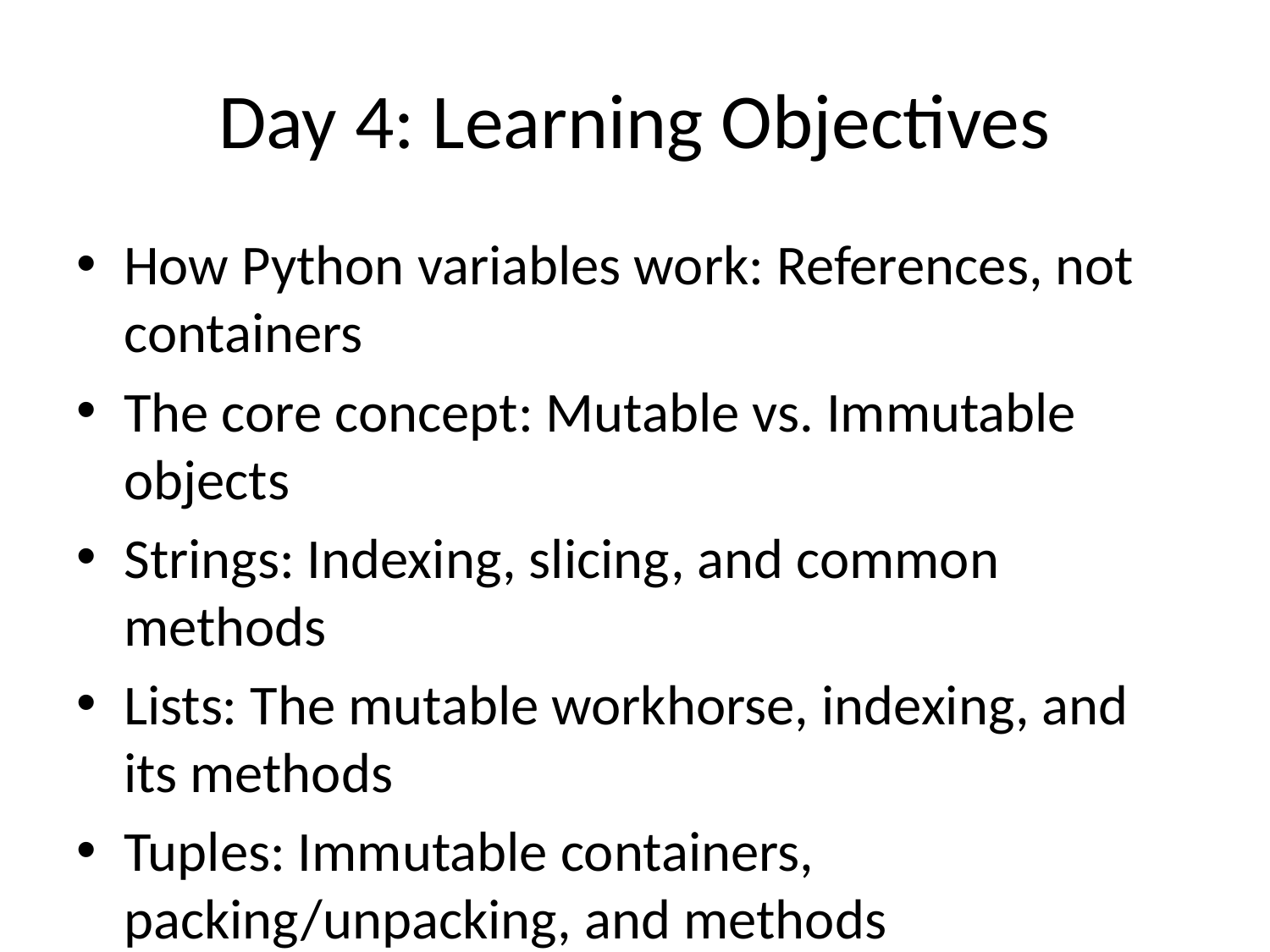

# Day 4: Learning Objectives
How Python variables work: References, not containers
The core concept: Mutable vs. Immutable objects
Strings: Indexing, slicing, and common methods
Lists: The mutable workhorse, indexing, and its methods
Tuples: Immutable containers, packing/unpacking, and methods
Dictionaries: Key-value pairs, access methods, and iteration
Sets: Storing unique items and powerful set operations